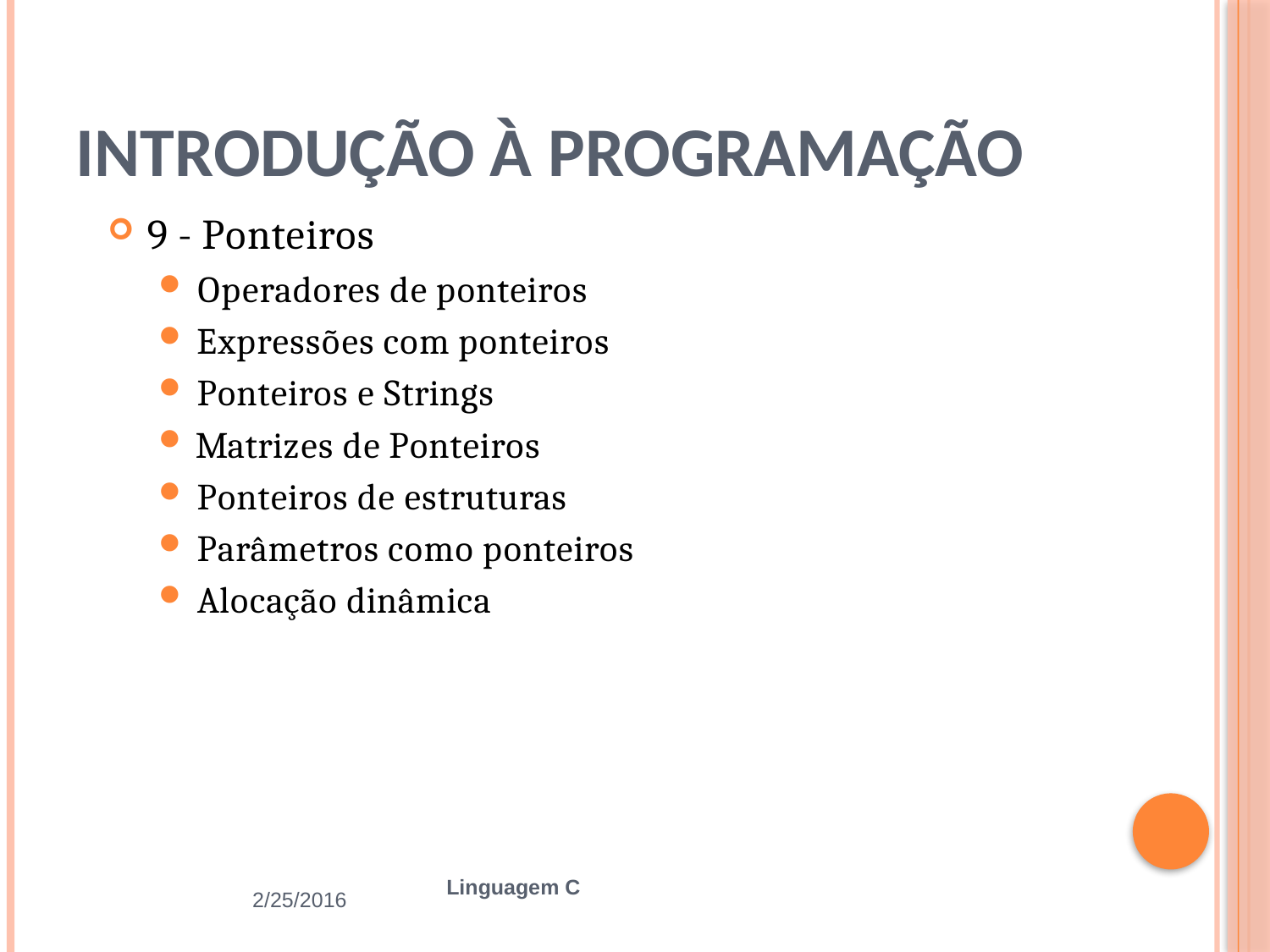

# Introdução à Programação
9 - Ponteiros
Operadores de ponteiros
Expressões com ponteiros
Ponteiros e Strings
Matrizes de Ponteiros
Ponteiros de estruturas
Parâmetros como ponteiros
Alocação dinâmica
2/25/2016
Linguagem C

11